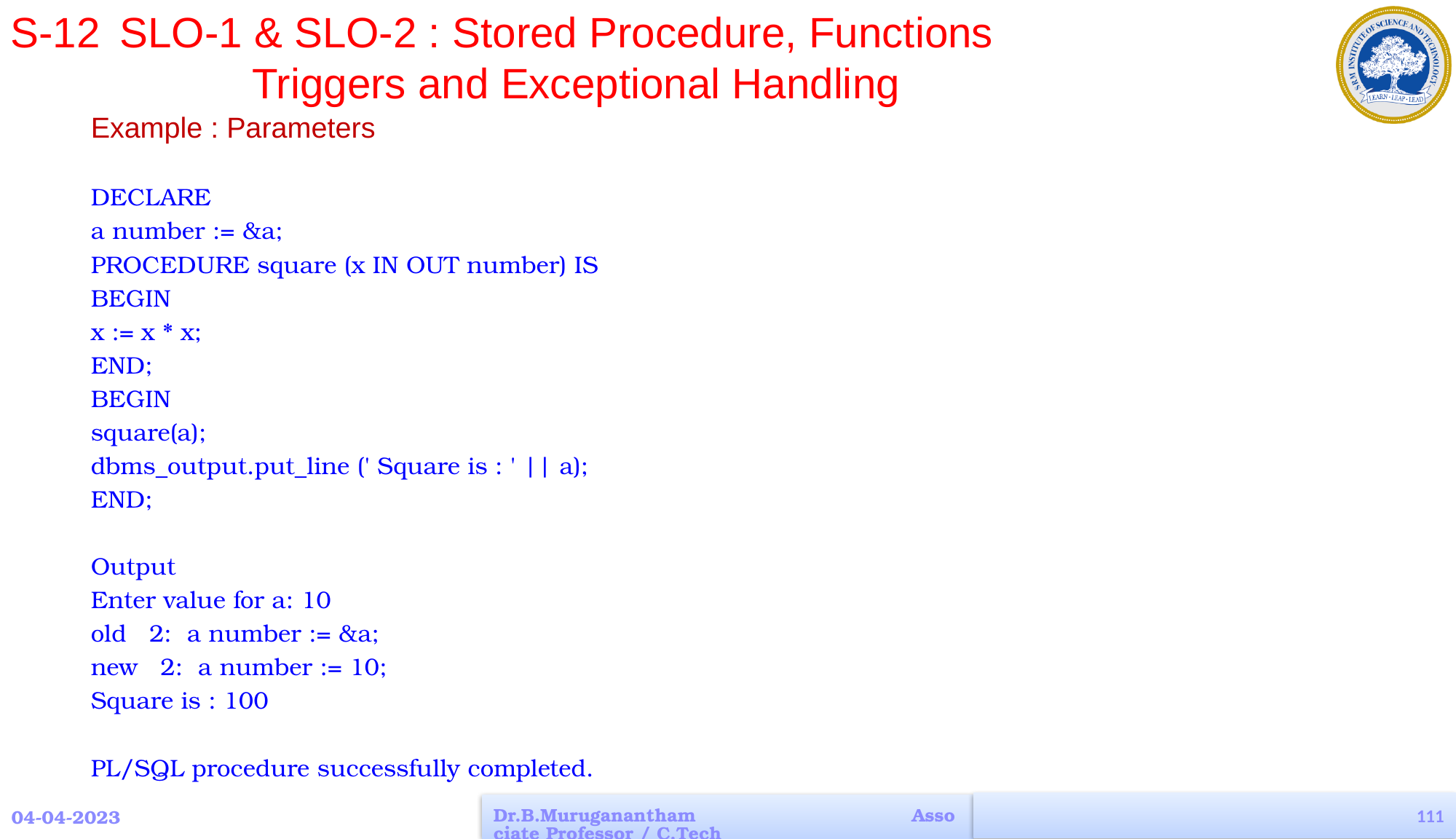

S-12	SLO-1 & SLO-2 : Stored Procedure, Functions 					  Triggers and Exceptional Handling
Example : Parameters

DECLARE
a number := &a;
PROCEDURE square (x IN OUT number) IS
BEGIN
x := x * x;
END;
BEGIN
square(a);
dbms_output.put_line (' Square is : ' || a);
END;

Output
Enter value for a: 10
old   2:  a number := &a;
new   2:  a number := 10;
Square is : 100

PL/SQL procedure successfully completed.
111
04-04-2023
Dr.B.Muruganantham                                   Associate Professor / C.Tech